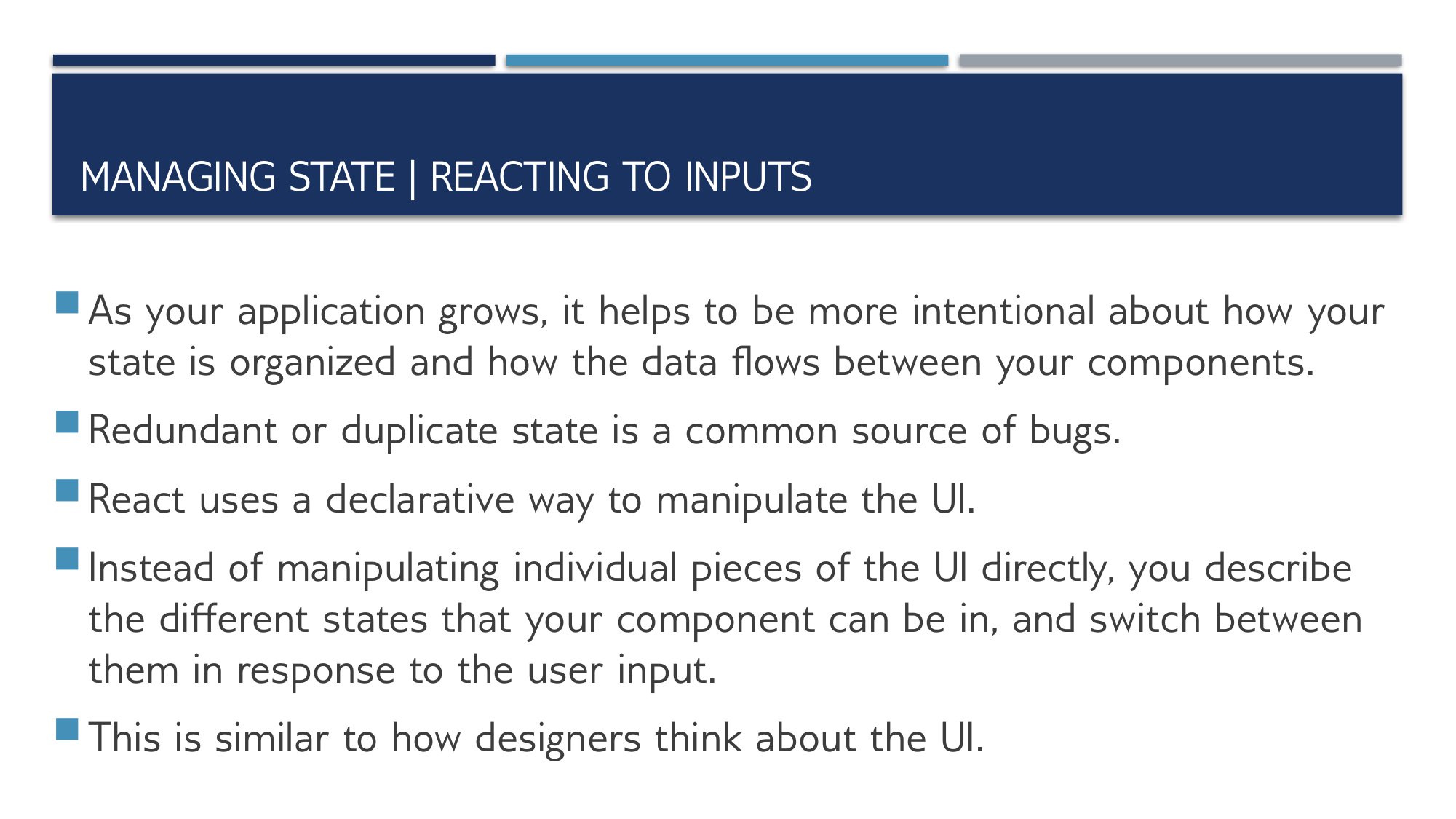

# Managing state | Reacting to inputs
As your application grows, it helps to be more intentional about how your state is organized and how the data flows between your components.
Redundant or duplicate state is a common source of bugs.
React uses a declarative way to manipulate the UI.
Instead of manipulating individual pieces of the UI directly, you describe the different states that your component can be in, and switch between them in response to the user input.
This is similar to how designers think about the UI.